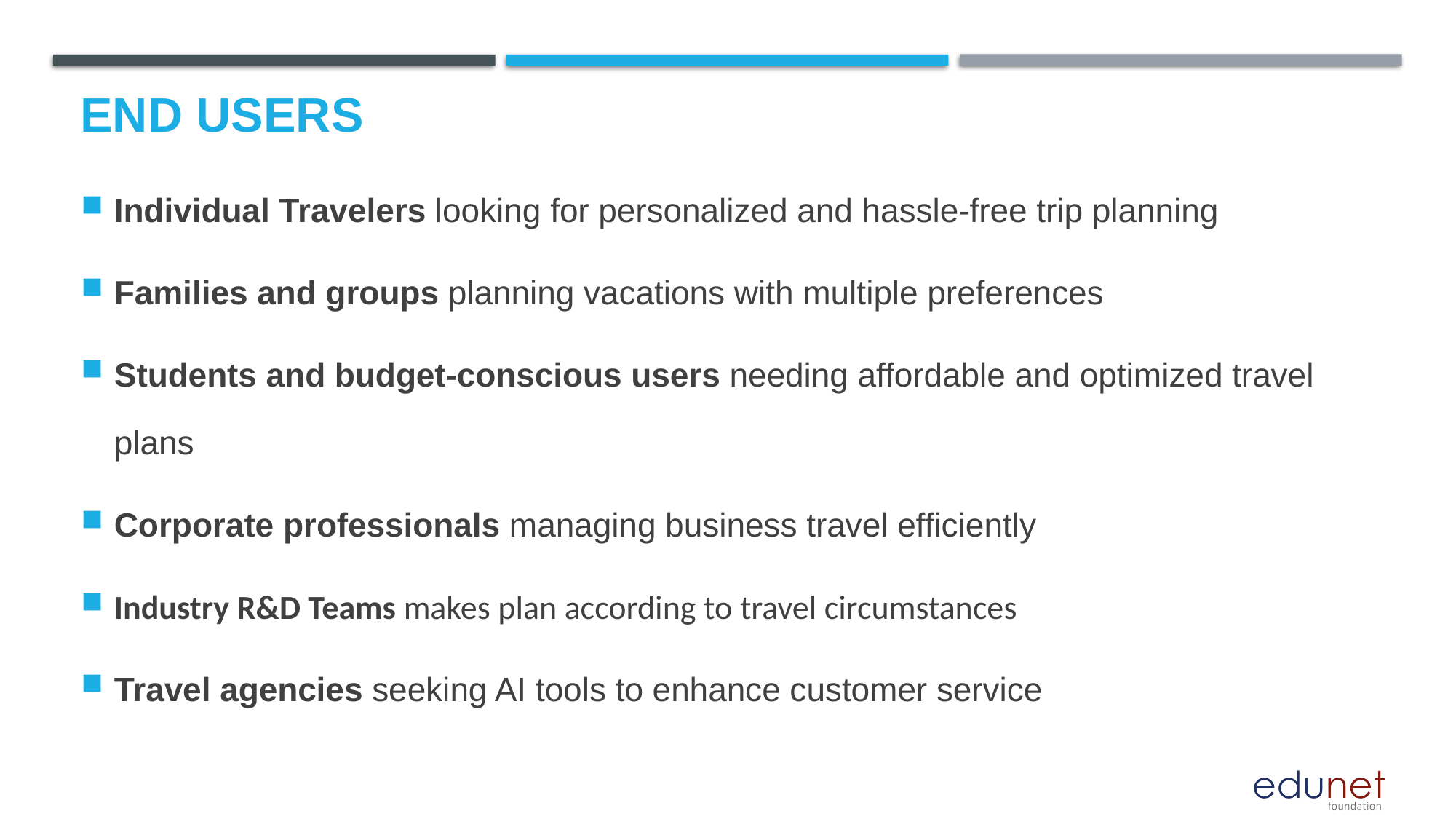

# End users
Individual Travelers looking for personalized and hassle-free trip planning
Families and groups planning vacations with multiple preferences
Students and budget-conscious users needing affordable and optimized travel plans
Corporate professionals managing business travel efficiently
Industry R&D Teams makes plan according to travel circumstances
Travel agencies seeking AI tools to enhance customer service